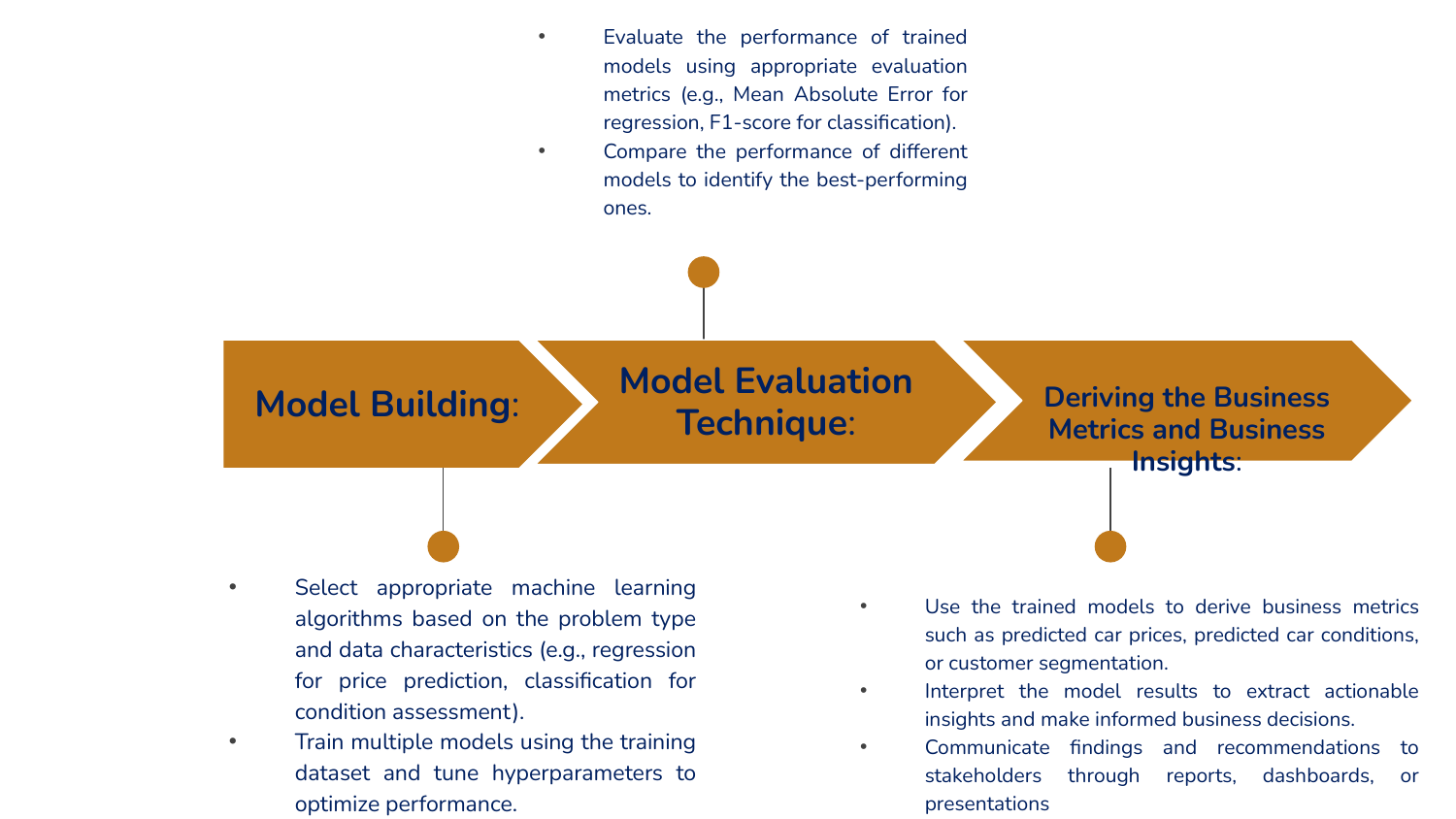

Evaluate the performance of trained models using appropriate evaluation metrics (e.g., Mean Absolute Error for regression, F1-score for classification).
Compare the performance of different models to identify the best-performing ones.

Model Building:
Model Evaluation Technique:

Deriving the Business Metrics and Business Insights:

Select appropriate machine learning algorithms based on the problem type and data characteristics (e.g., regression for price prediction, classification for condition assessment).
Train multiple models using the training dataset and tune hyperparameters to optimize performance.

Use the trained models to derive business metrics such as predicted car prices, predicted car conditions, or customer segmentation.
Interpret the model results to extract actionable insights and make informed business decisions.
Communicate findings and recommendations to stakeholders through reports, dashboards, or presentations